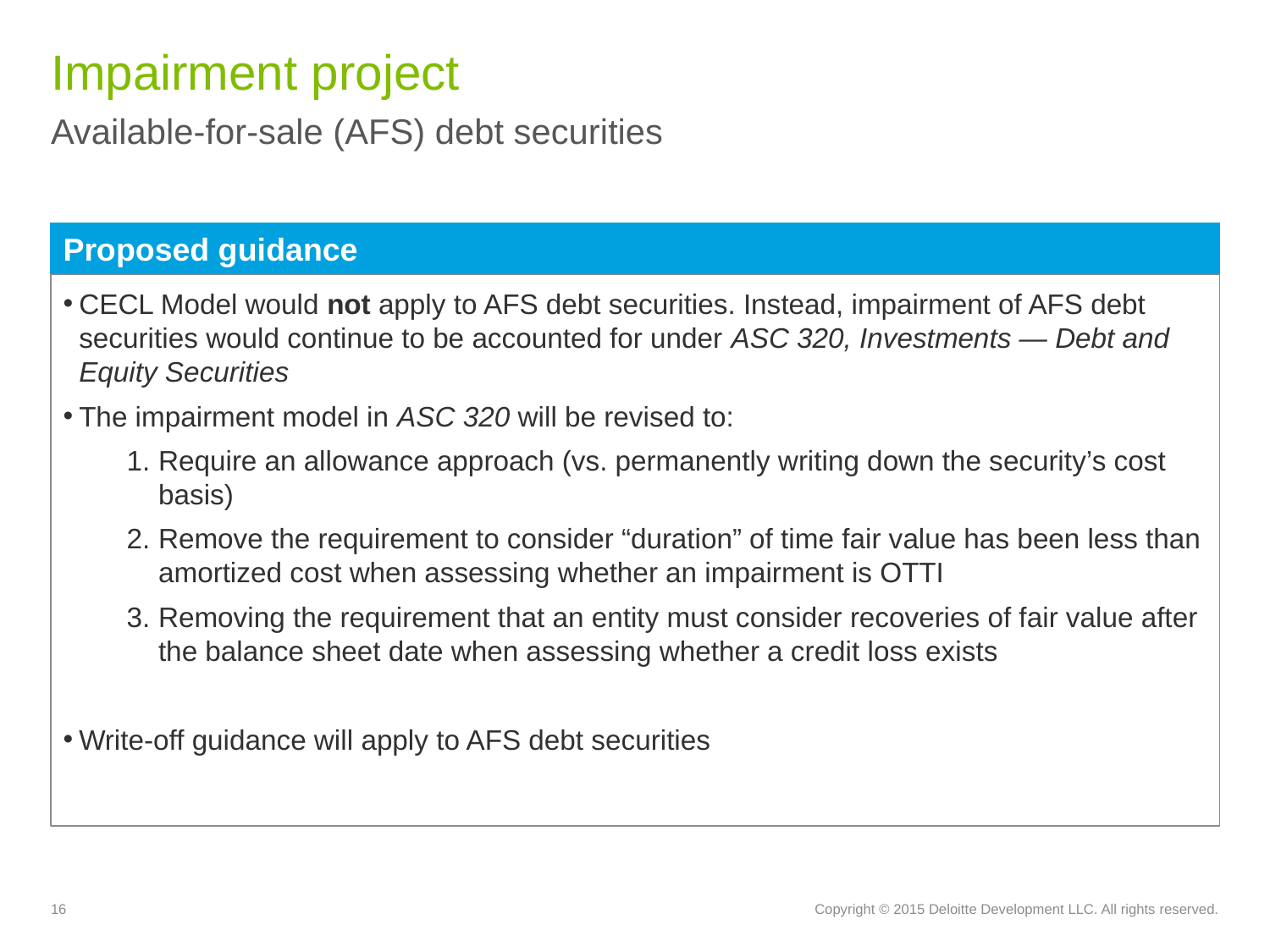

# Impairment project
Available-for-sale (AFS) debt securities

Proposed guidance
CECL Model would not apply to AFS debt securities. Instead, impairment of AFS debt securities would continue to be accounted for under ASC 320, Investments — Debt and Equity Securities
The impairment model in ASC 320 will be revised to:
Require an allowance approach (vs. permanently writing down the security’s cost basis)
Remove the requirement to consider “duration” of time fair value has been less than amortized cost when assessing whether an impairment is OTTI
Removing the requirement that an entity must consider recoveries of fair value after the balance sheet date when assessing whether a credit loss exists

Write-off guidance will apply to AFS debt securities